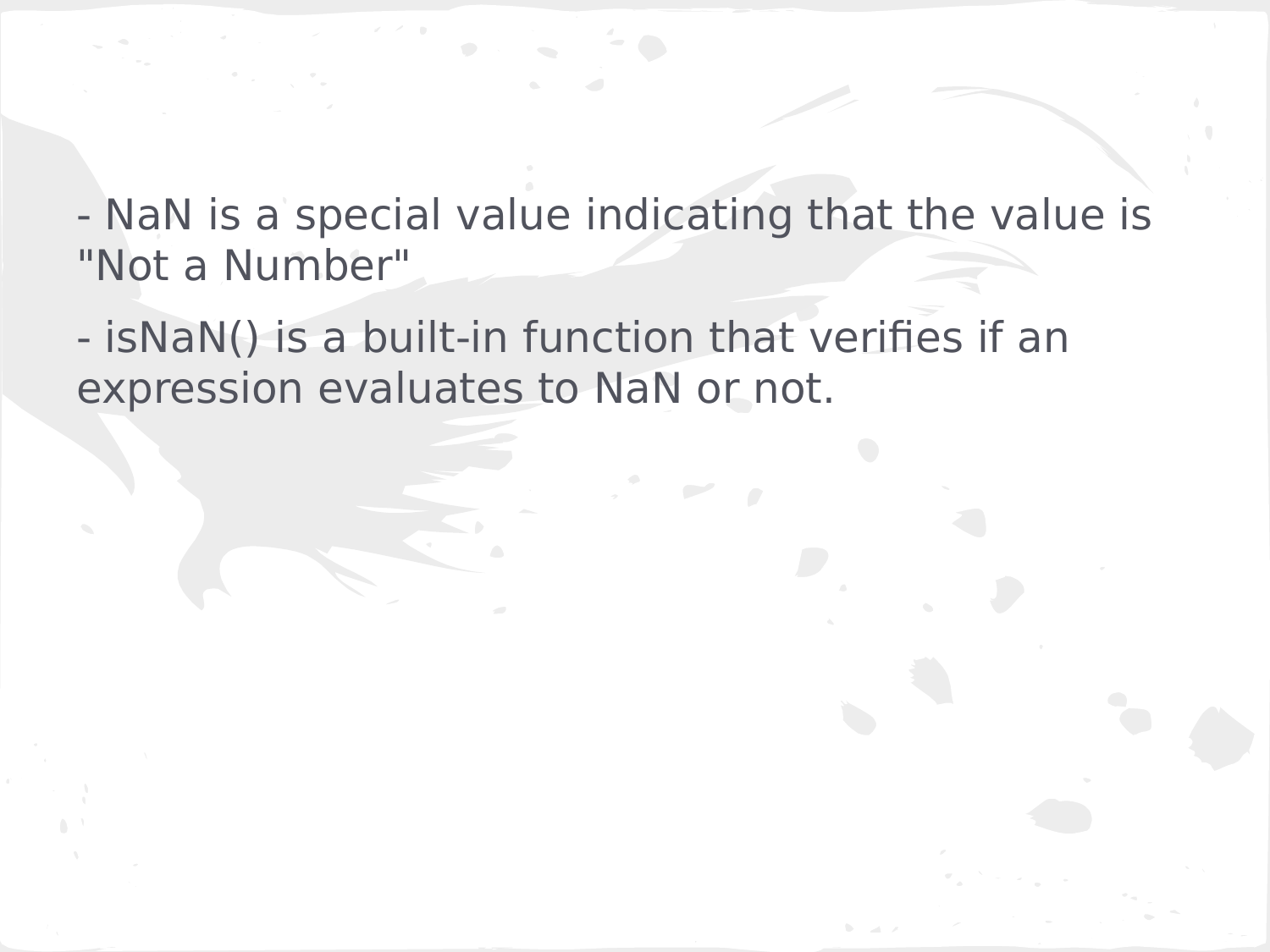

- NaN is a special value indicating that the value is "Not a Number"

- isNaN() is a built-in function that verifies if an expression evaluates to NaN or not.